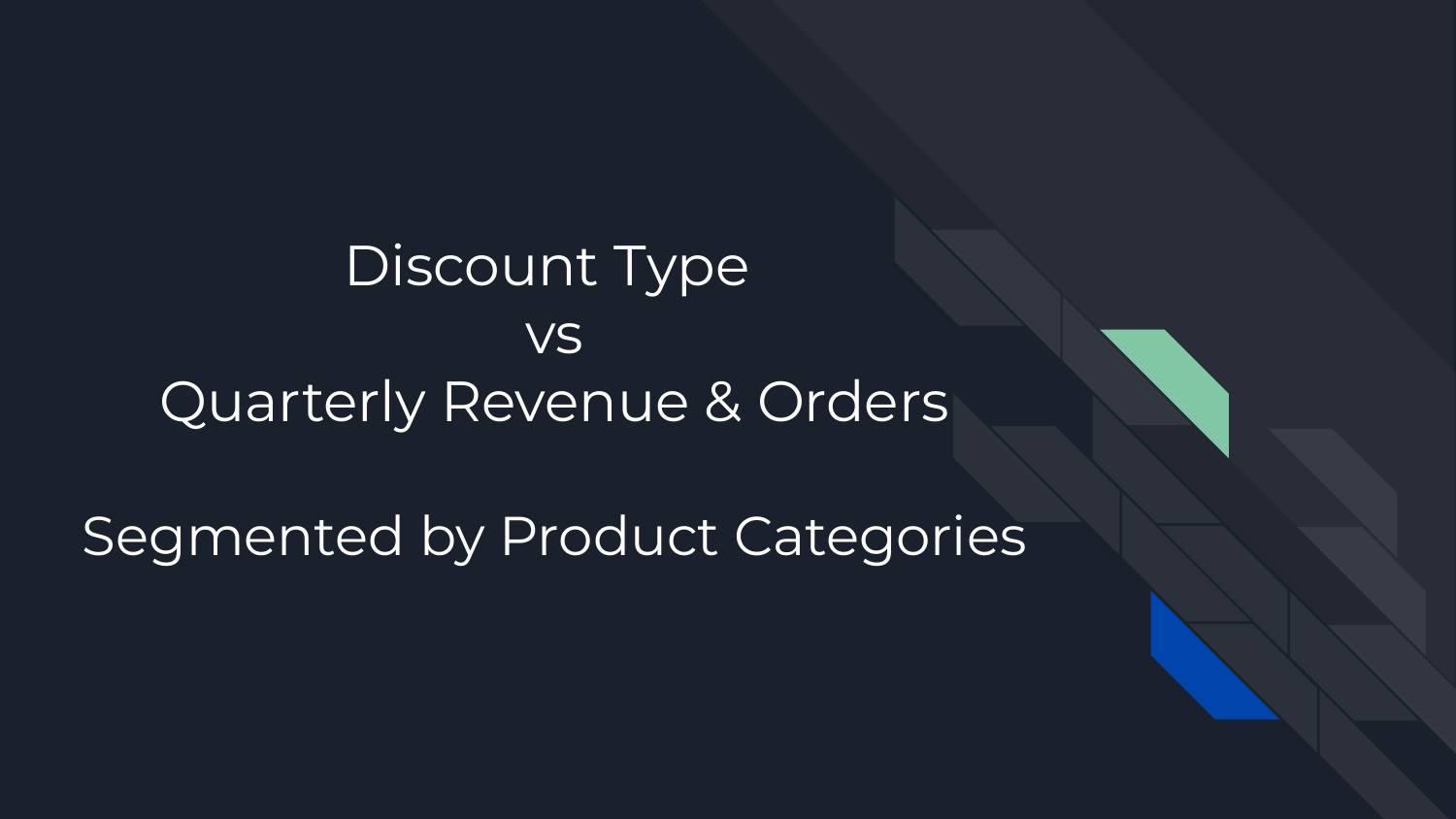

# Discount Type
vs
Quarterly Revenue & Orders

Segmented by Product Categories